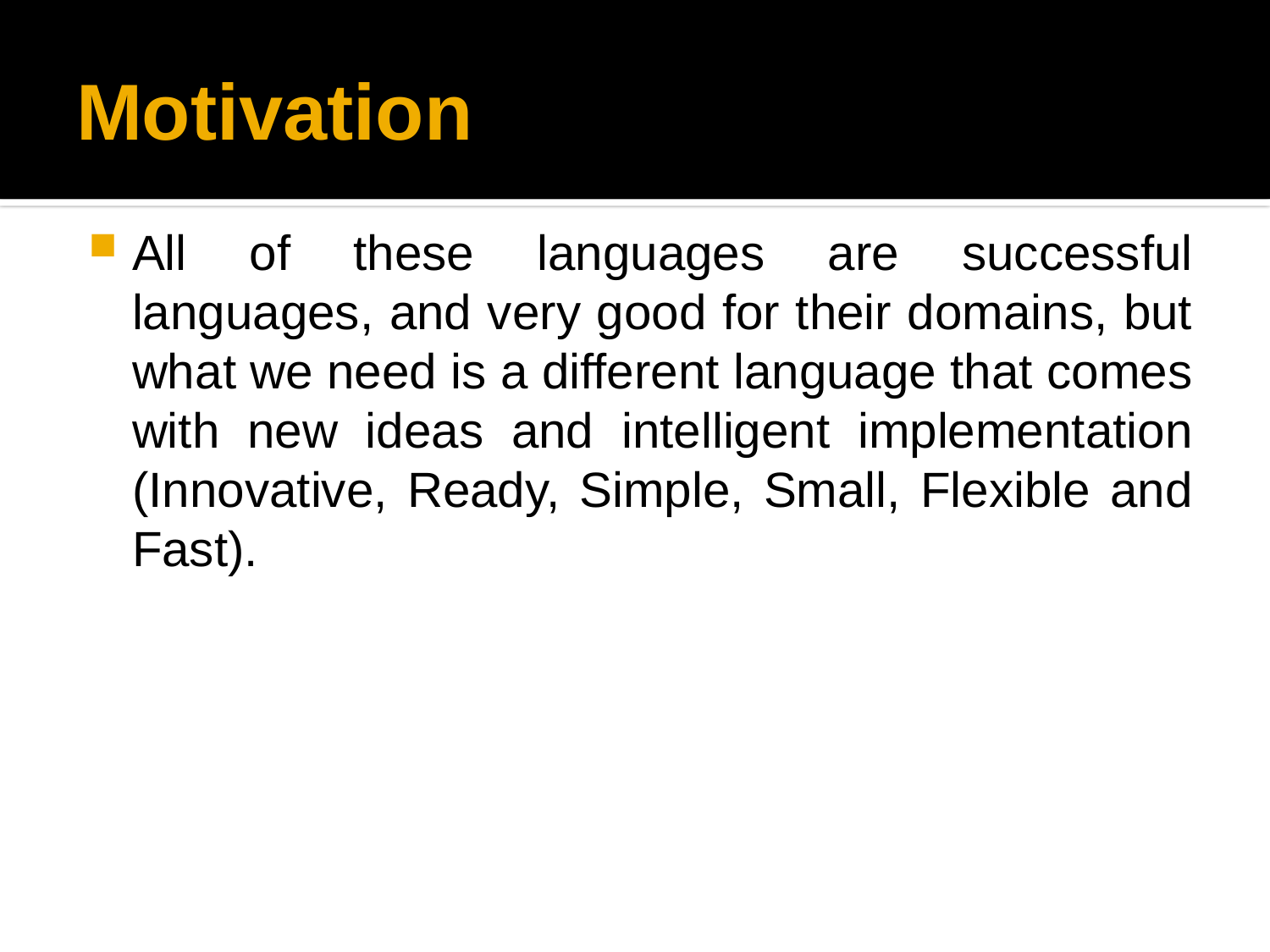

# Motivation
All of these languages are successful languages, and very good for their domains, but what we need is a different language that comes with new ideas and intelligent implementation (Innovative, Ready, Simple, Small, Flexible and Fast).